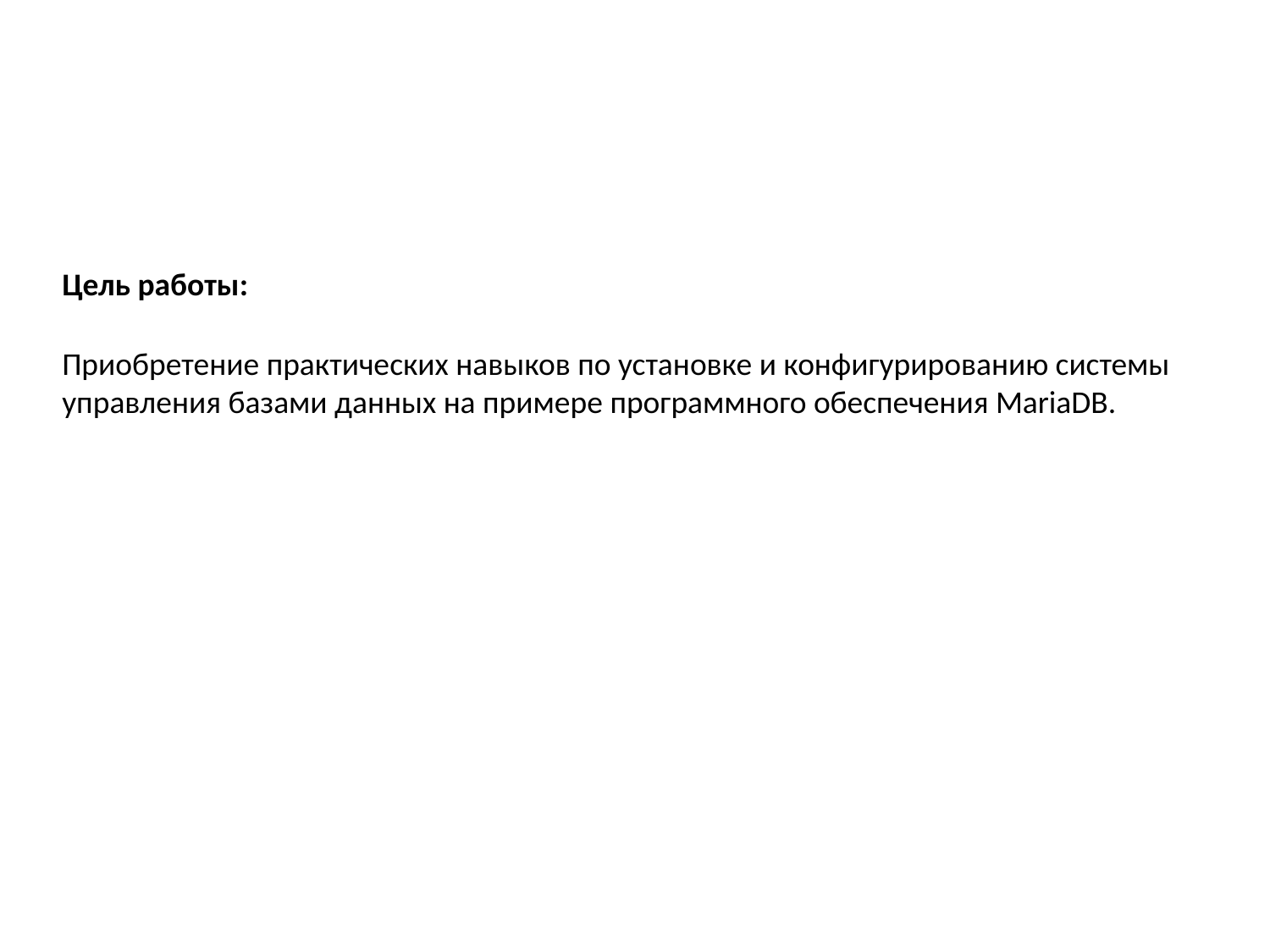

Цель работы:
Приобретение практических навыков по установке и конфигурированию системы управления базами данных на примере программного обеспечения MariaDB.